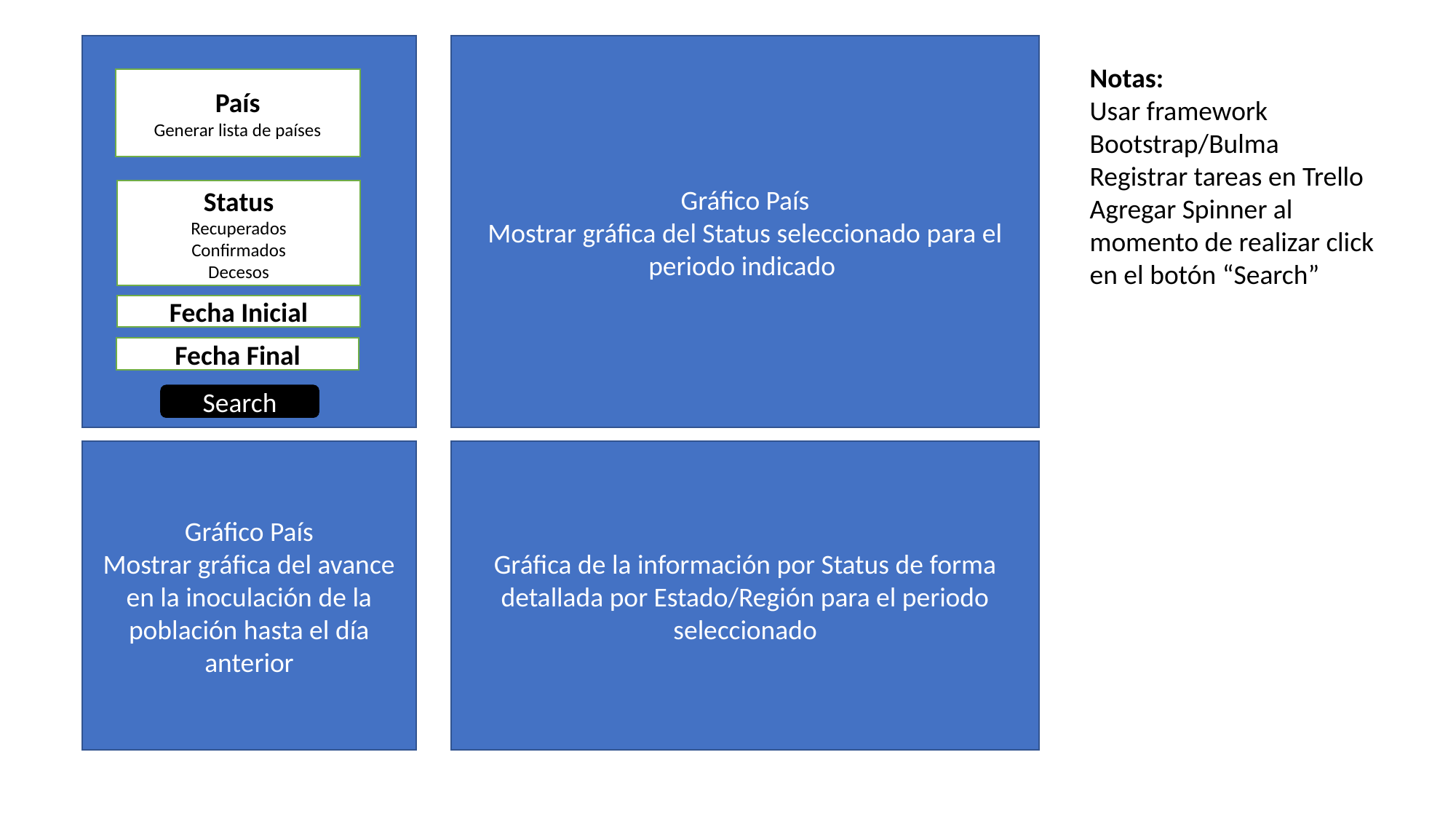

País
Generar lista de países
Status
Recuperados
Confirmados
Decesos
Fecha Inicial
Fecha Final
Search
Gráfico País
Mostrar gráfica del Status seleccionado para el periodo indicado
Notas:
Usar framework Bootstrap/Bulma
Registrar tareas en Trello
Agregar Spinner al momento de realizar click en el botón “Search”
Gráfico País
Mostrar gráfica del avance en la inoculación de la población hasta el día anterior
Gráfica de la información por Status de forma detallada por Estado/Región para el periodo seleccionado